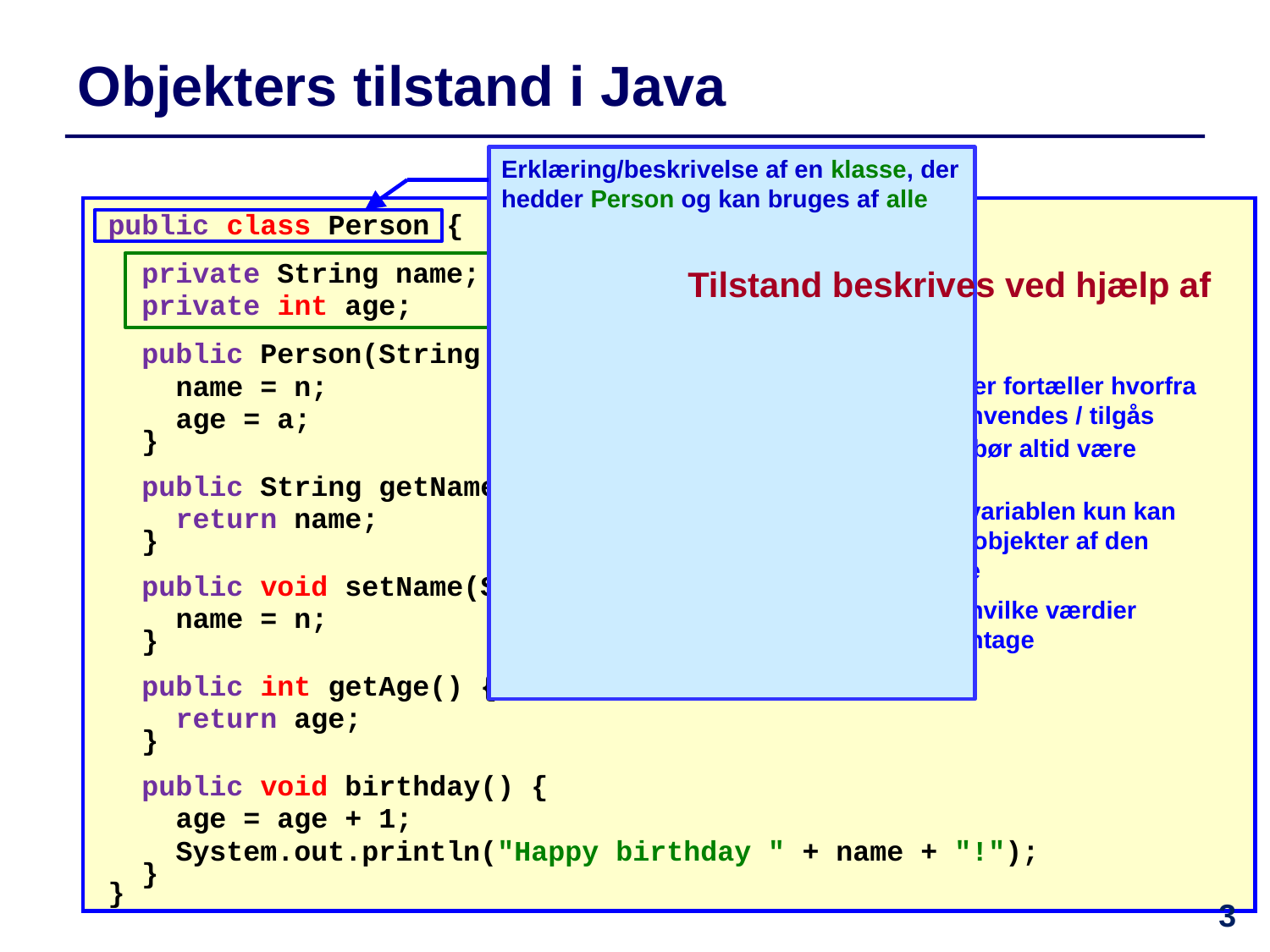

# Objekters tilstand i Java
Erklæring/beskrivelse af en klasse, der hedder Person og kan bruges af alle

public class Person {
  private String name;
  private int age;
  public Person(String n, int a) {
    name = n;
    age = a;
  }
  public String getName() {
    return name;
  }
  public void setName(String n) {
    name = n;
  }
  public int getAge() {
    return age;
  }
  public void birthday() {
    age = age + 1;
    System.out.println("Happy birthday " + name + "!");
  }
}

Tilstand beskrives ved hjælp af
Feltvariabler
Access modifier, der fortæller hvorfra feltvariablen kan anvendes / tilgås
Access modiferen bør altid være private
Det betyder, at feltvariablen kun kan anvendes / tilgås i objekter af den pågældende klasse
Type der fortæller hvilke værdier feltvariablen kan antage
Navn

3